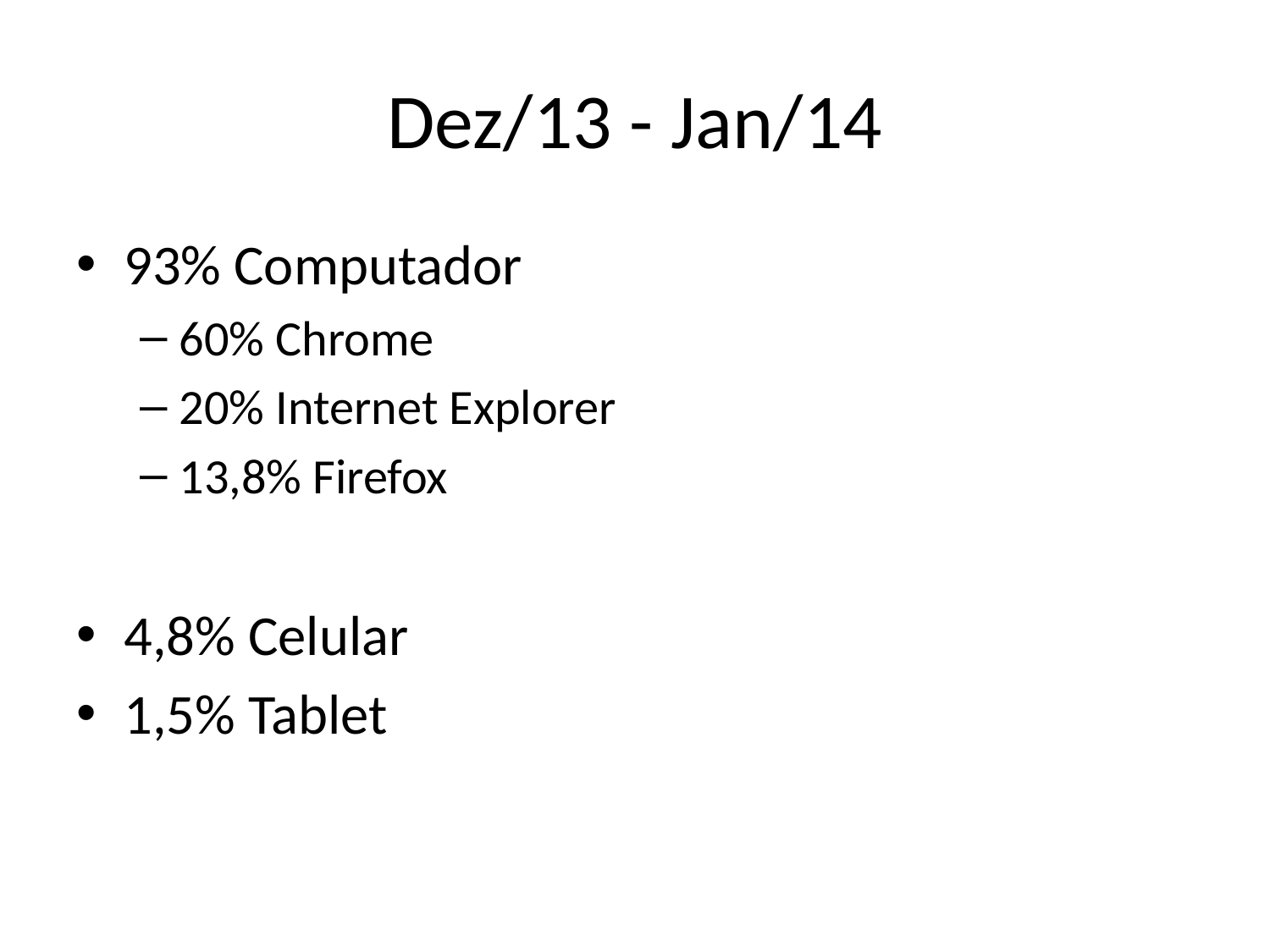

# Dez/13 - Jan/14
93% Computador
60% Chrome
20% Internet Explorer
13,8% Firefox

4,8% Celular
1,5% Tablet